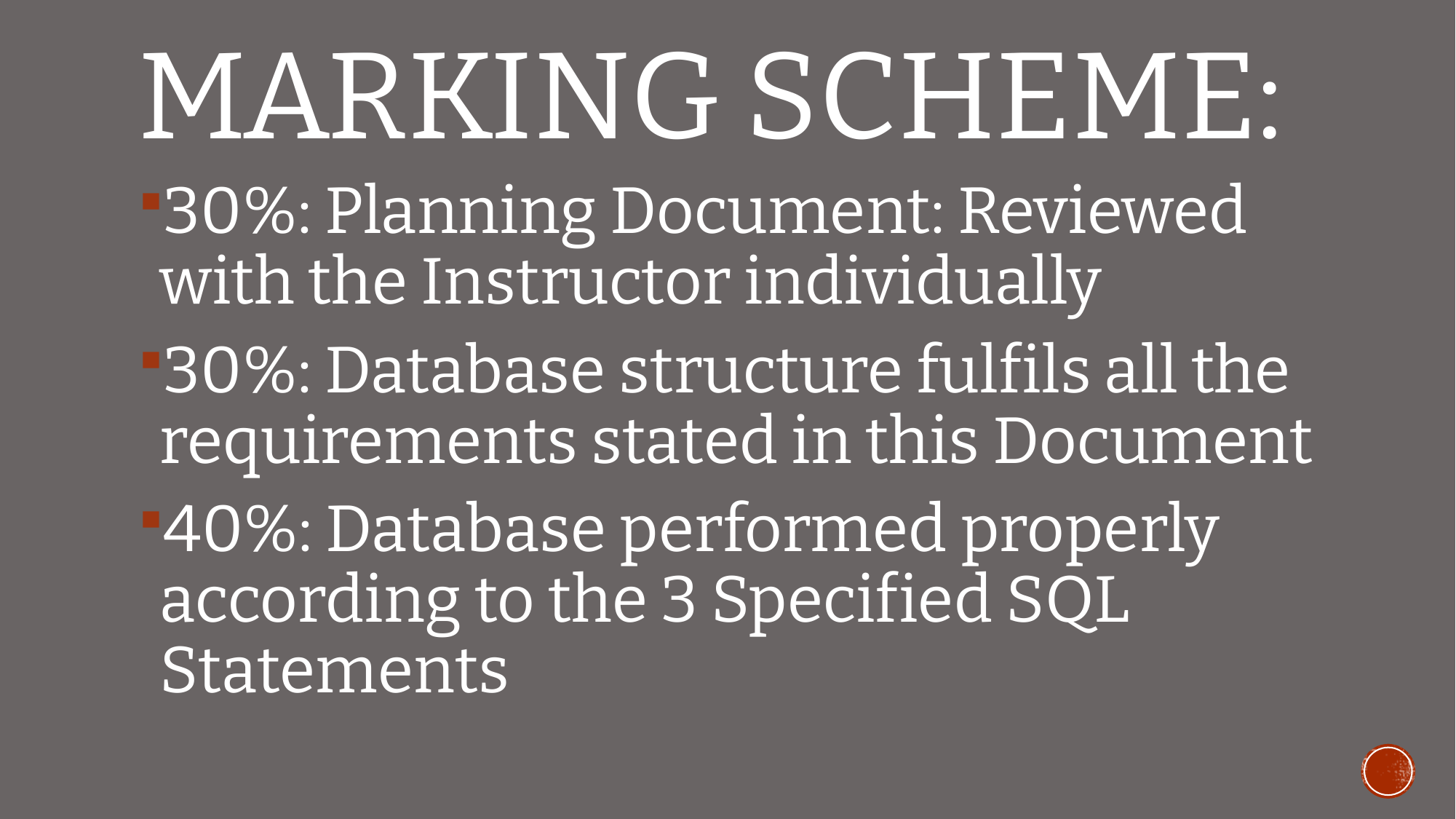

# Marking scheme:
30%: Planning Document: Reviewed with the Instructor individually
30%: Database structure fulfils all the requirements stated in this Document
40%: Database performed properly according to the 3 Specified SQL Statements